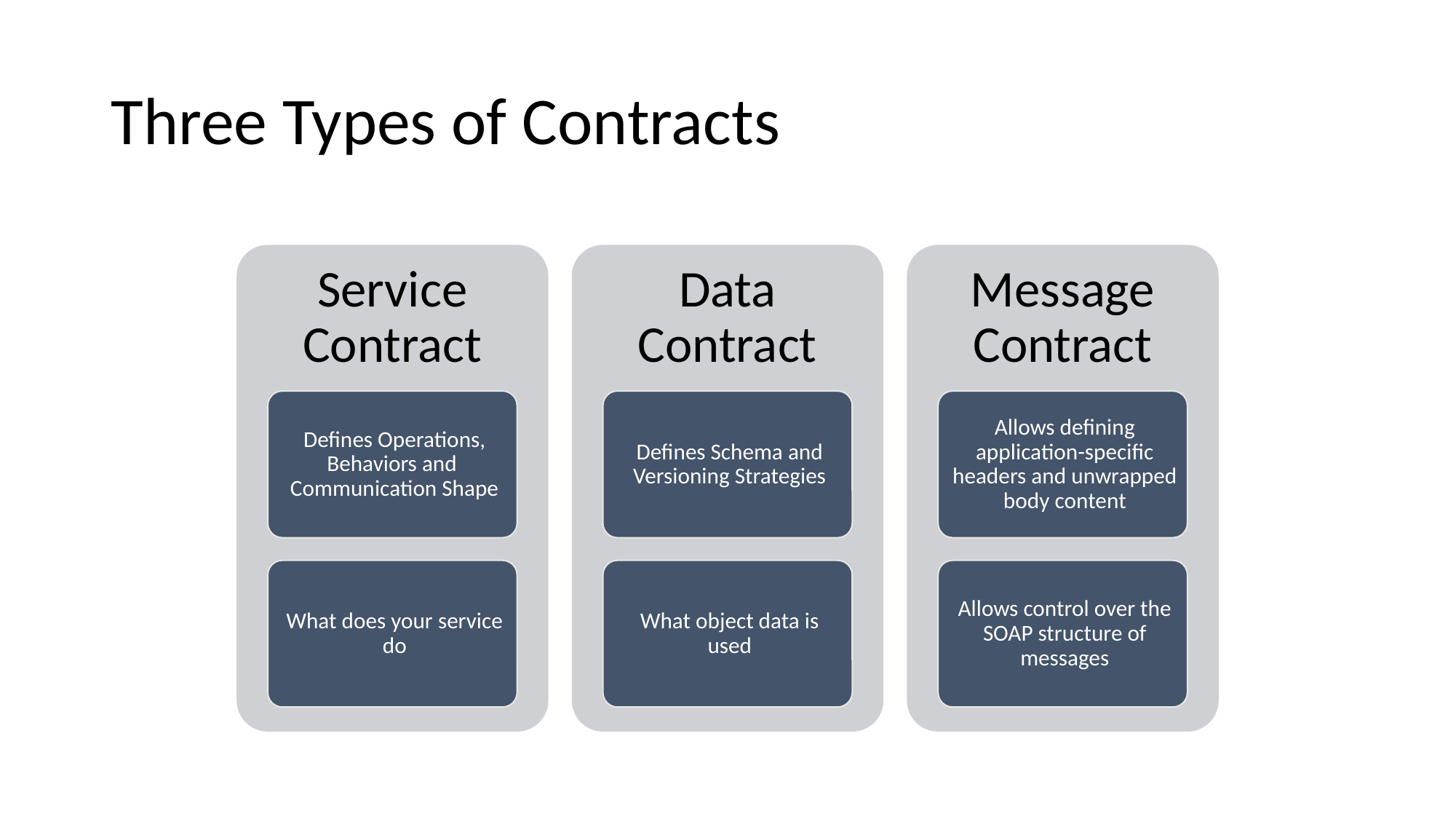

# Three Types of Contracts
Service Contract
Defines Operations, Behaviors and
Communication Shape
What does your service do
Data Contract
Defines Schema and Versioning Strategies
What object data is used
Message Contract
Allows defining application-specific headers and unwrapped body content
Allows control over the SOAP structure of messages